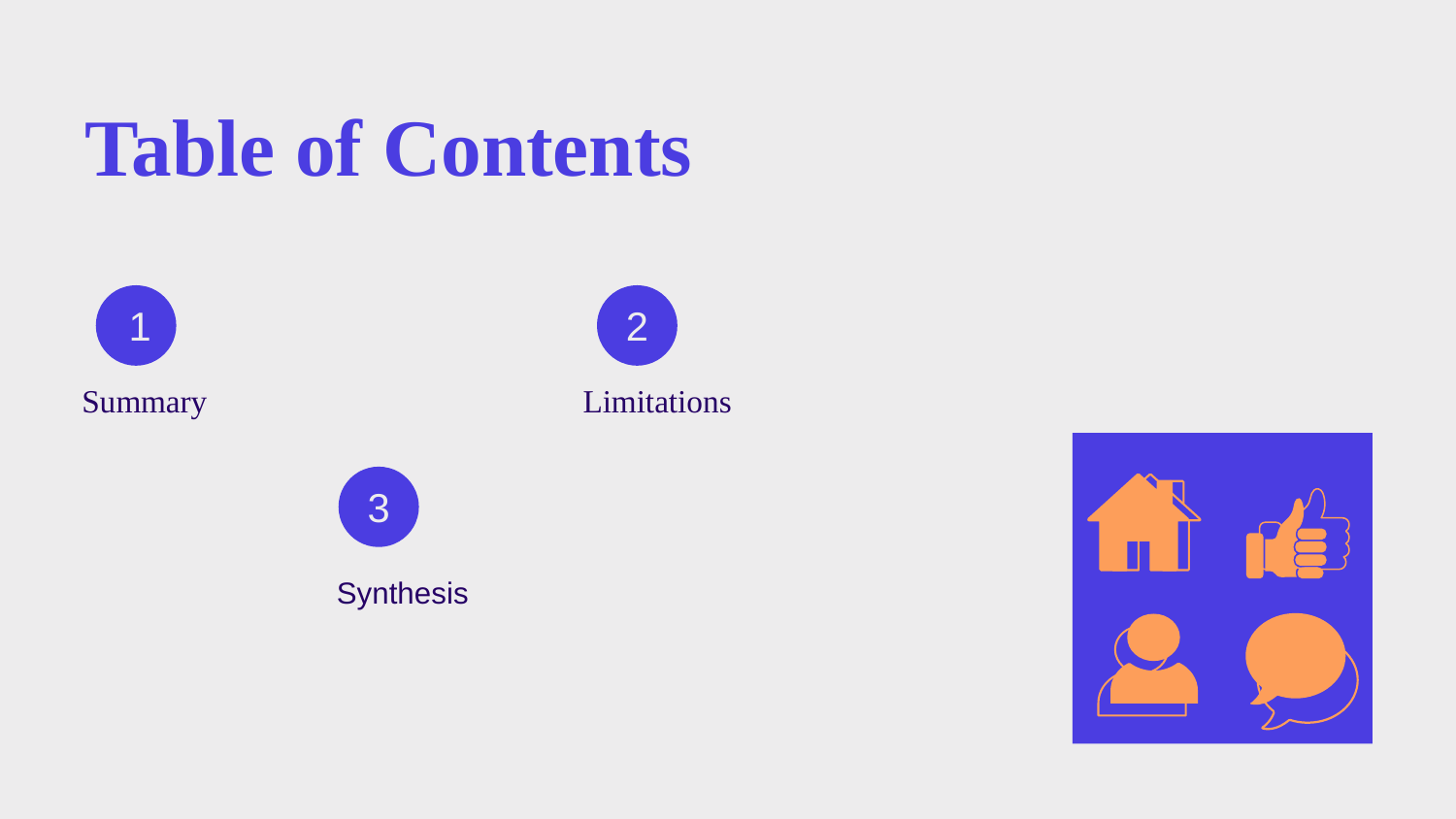

Table of Contents

1
2
Summary
Limitations

3

Synthesis